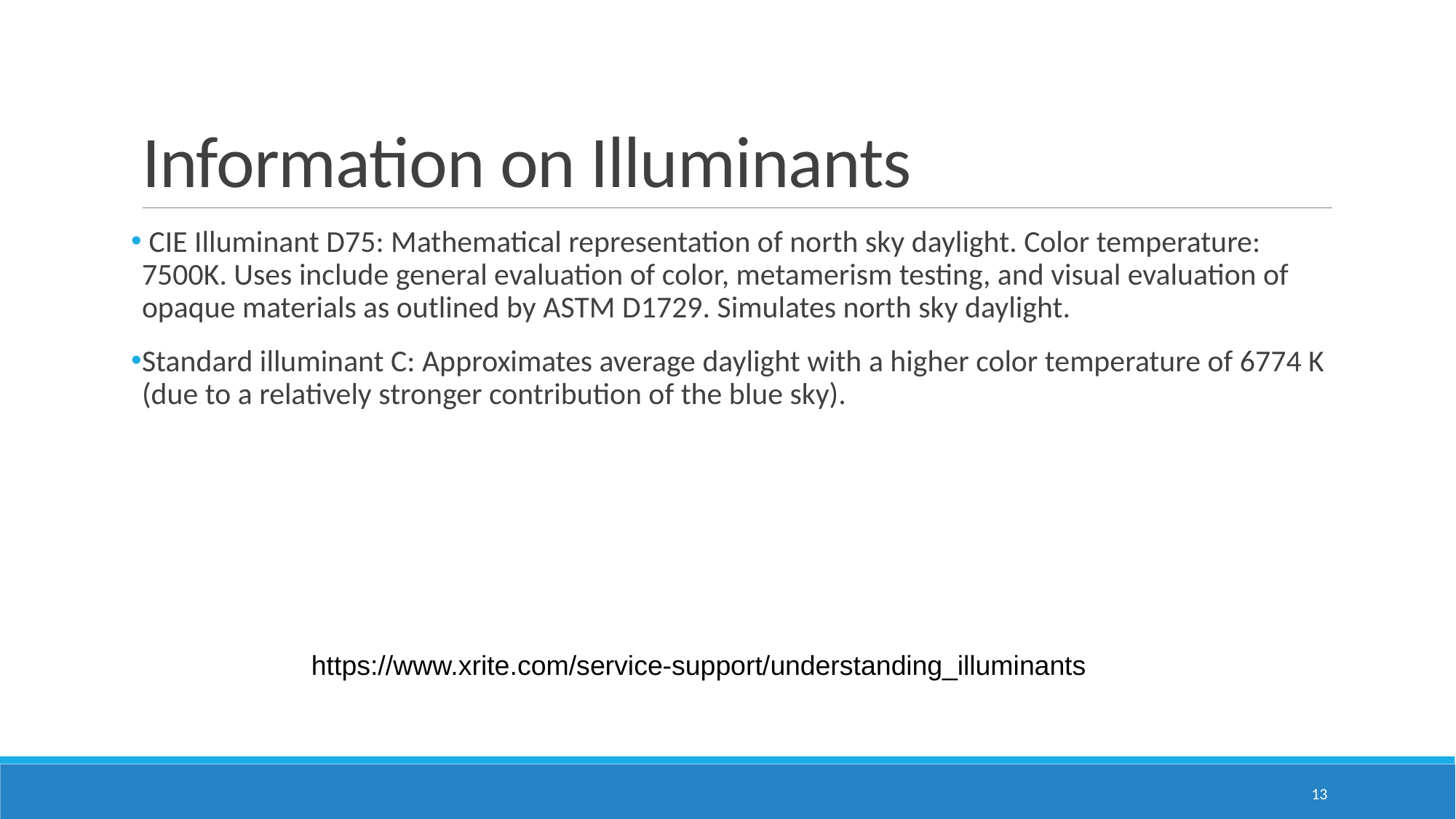

# Information on Illuminants
 CIE Illuminant D75: Mathematical representation of north sky daylight. Color temperature: 7500K. Uses include general evaluation of color, metamerism testing, and visual evaluation of opaque materials as outlined by ASTM D1729. Simulates north sky daylight.
Standard illuminant C: Approximates average daylight with a higher color temperature of 6774 K (due to a relatively stronger contribution of the blue sky).
https://www.xrite.com/service-support/understanding_illuminants
13